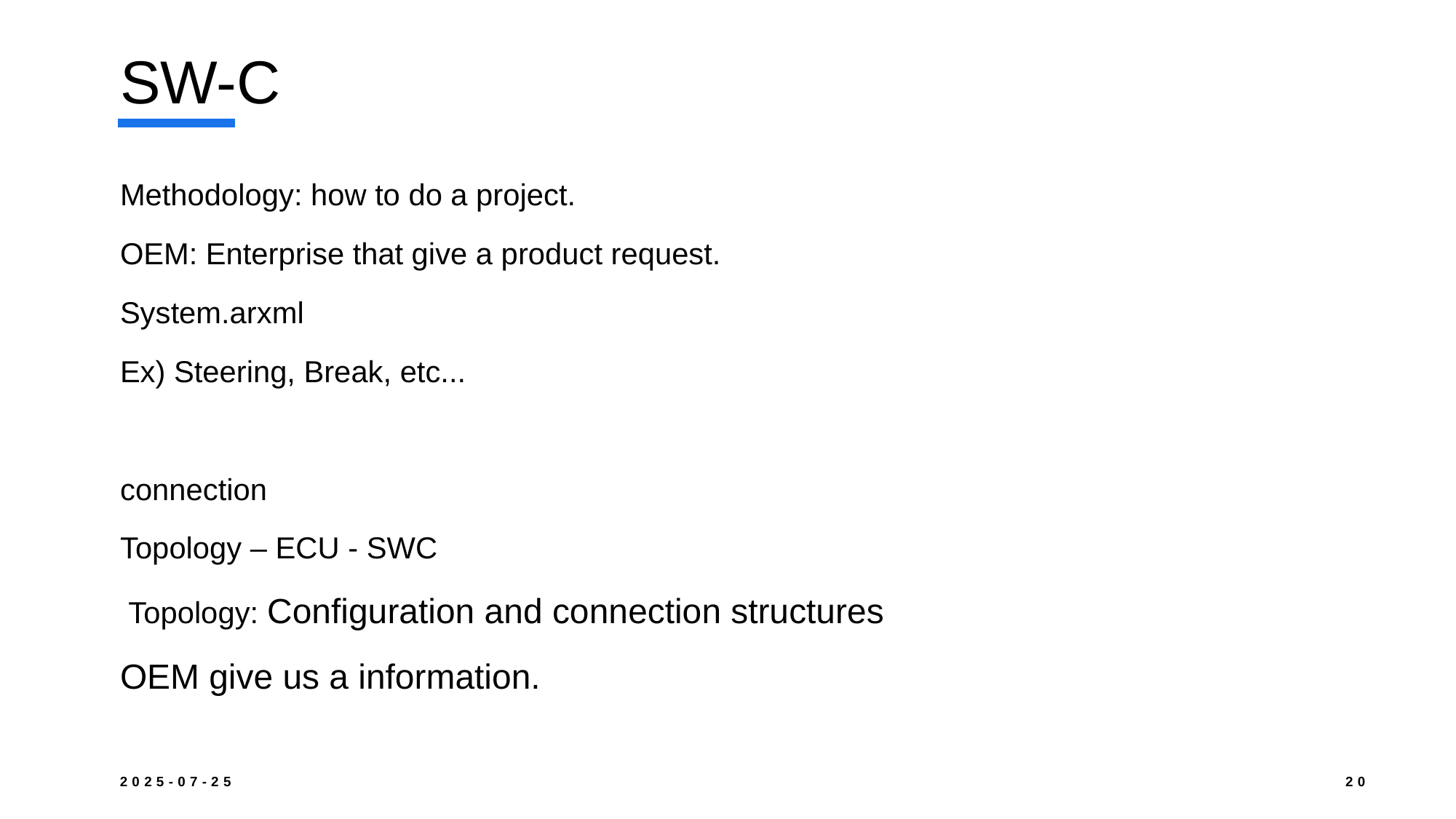

# SW-C
Methodology: how to do a project.
OEM: Enterprise that give a product request.
System.arxml
Ex) Steering, Break, etc...

connection
Topology – ECU - SWC
 Topology: Configuration and connection structures
OEM give us a information.
2025-07-25

20